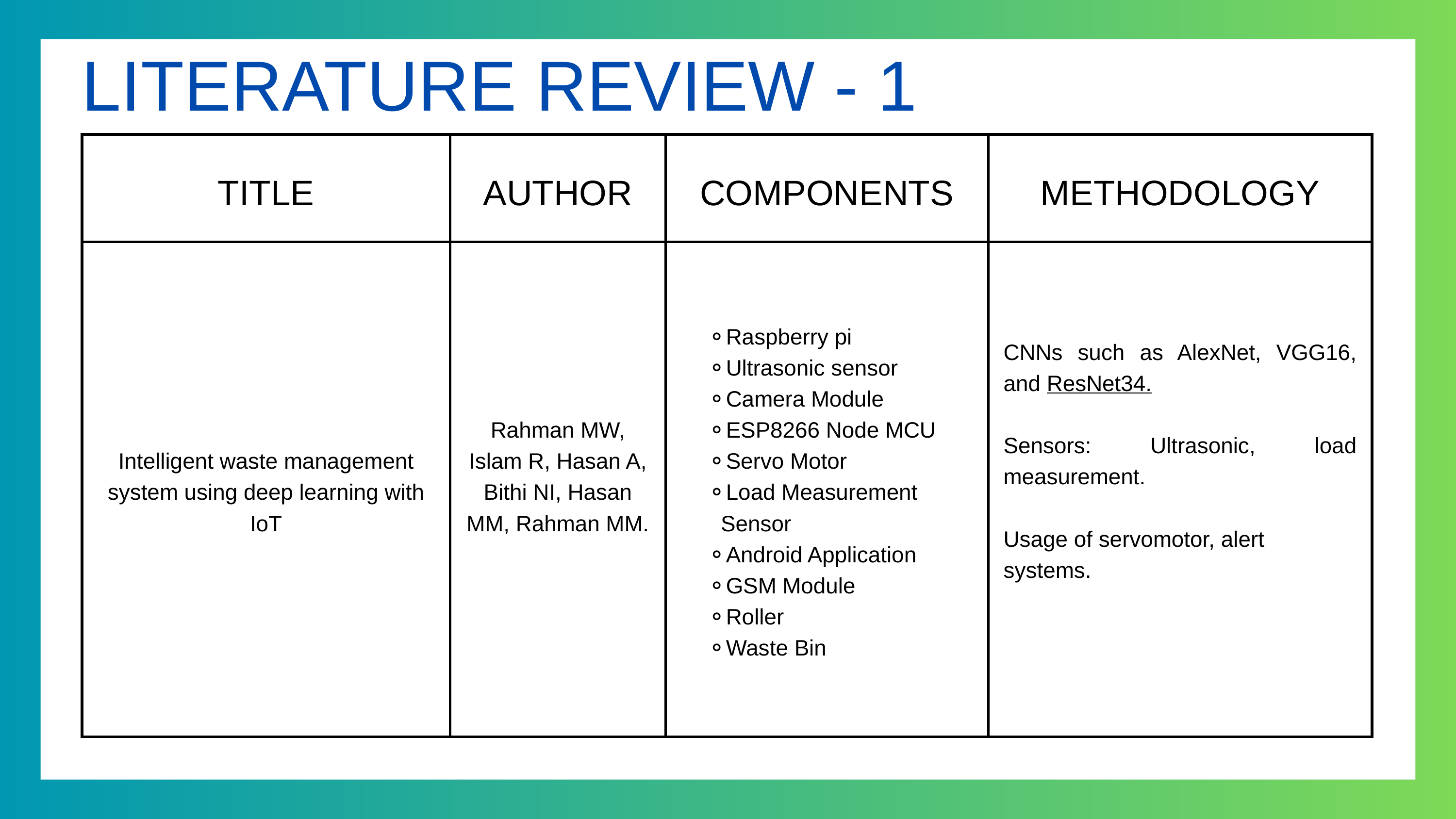

LITERATURE REVIEW - 1
| TITLE | AUTHOR | COMPONENTS | METHODOLOGY |
| --- | --- | --- | --- |
| Intelligent waste management system using deep learning with IoT | Rahman MW, Islam R, Hasan A, Bithi NI, Hasan MM, Rahman MM. | Raspberry pi Ultrasonic sensor Camera Module ESP8266 Node MCU Servo Motor Load Measurement Sensor Android Application GSM Module Roller Waste Bin | CNNs such as AlexNet, VGG16, and ResNet34. Sensors: Ultrasonic, load measurement. Usage of servomotor, alert systems. |